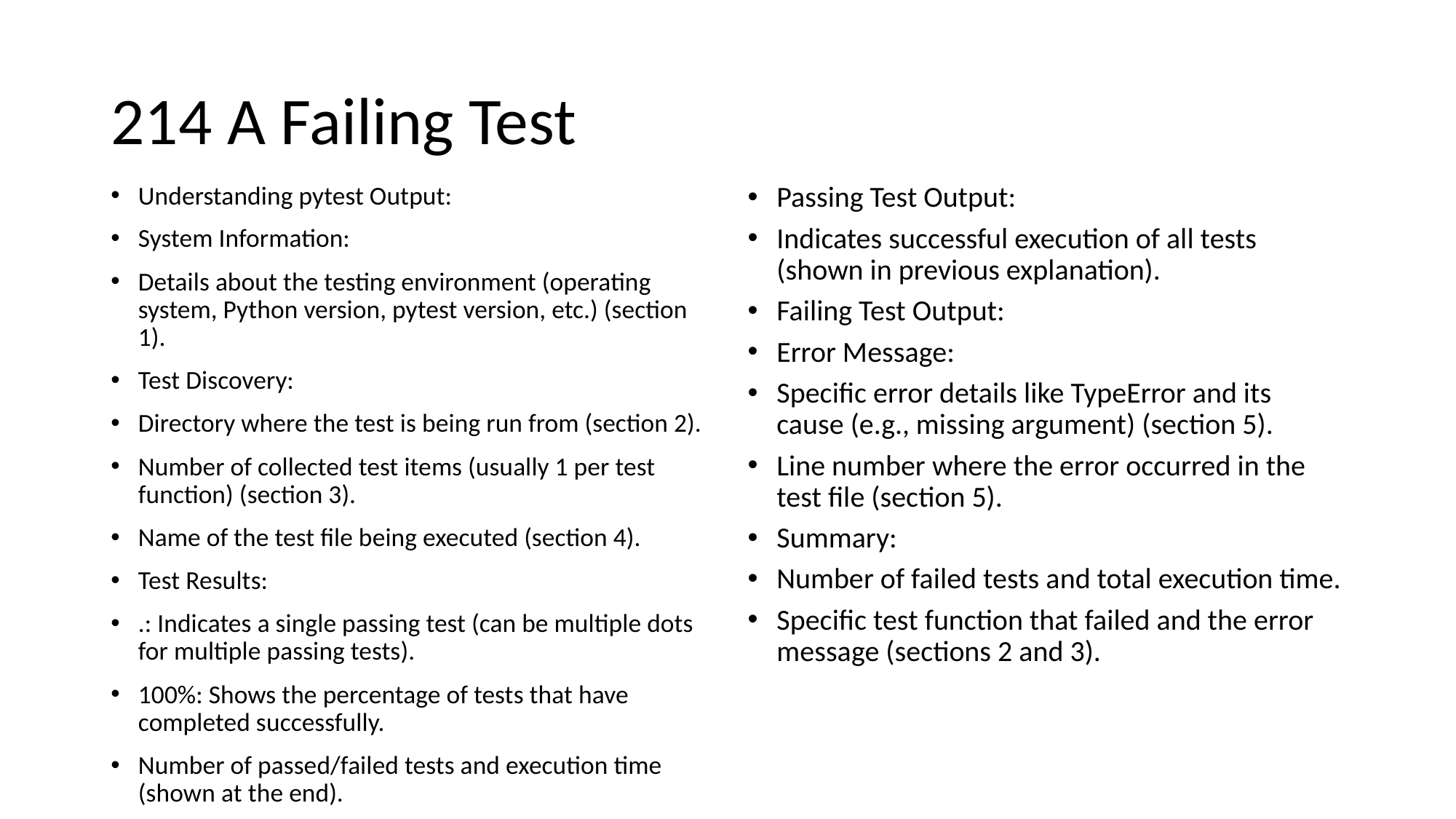

# 214 A Failing Test
Understanding pytest Output:
System Information:
Details about the testing environment (operating system, Python version, pytest version, etc.) (section 1).
Test Discovery:
Directory where the test is being run from (section 2).
Number of collected test items (usually 1 per test function) (section 3).
Name of the test file being executed (section 4).
Test Results:
.: Indicates a single passing test (can be multiple dots for multiple passing tests).
100%: Shows the percentage of tests that have completed successfully.
Number of passed/failed tests and execution time (shown at the end).
Passing Test Output:
Indicates successful execution of all tests (shown in previous explanation).
Failing Test Output:
Error Message:
Specific error details like TypeError and its cause (e.g., missing argument) (section 5).
Line number where the error occurred in the test file (section 5).
Summary:
Number of failed tests and total execution time.
Specific test function that failed and the error message (sections 2 and 3).